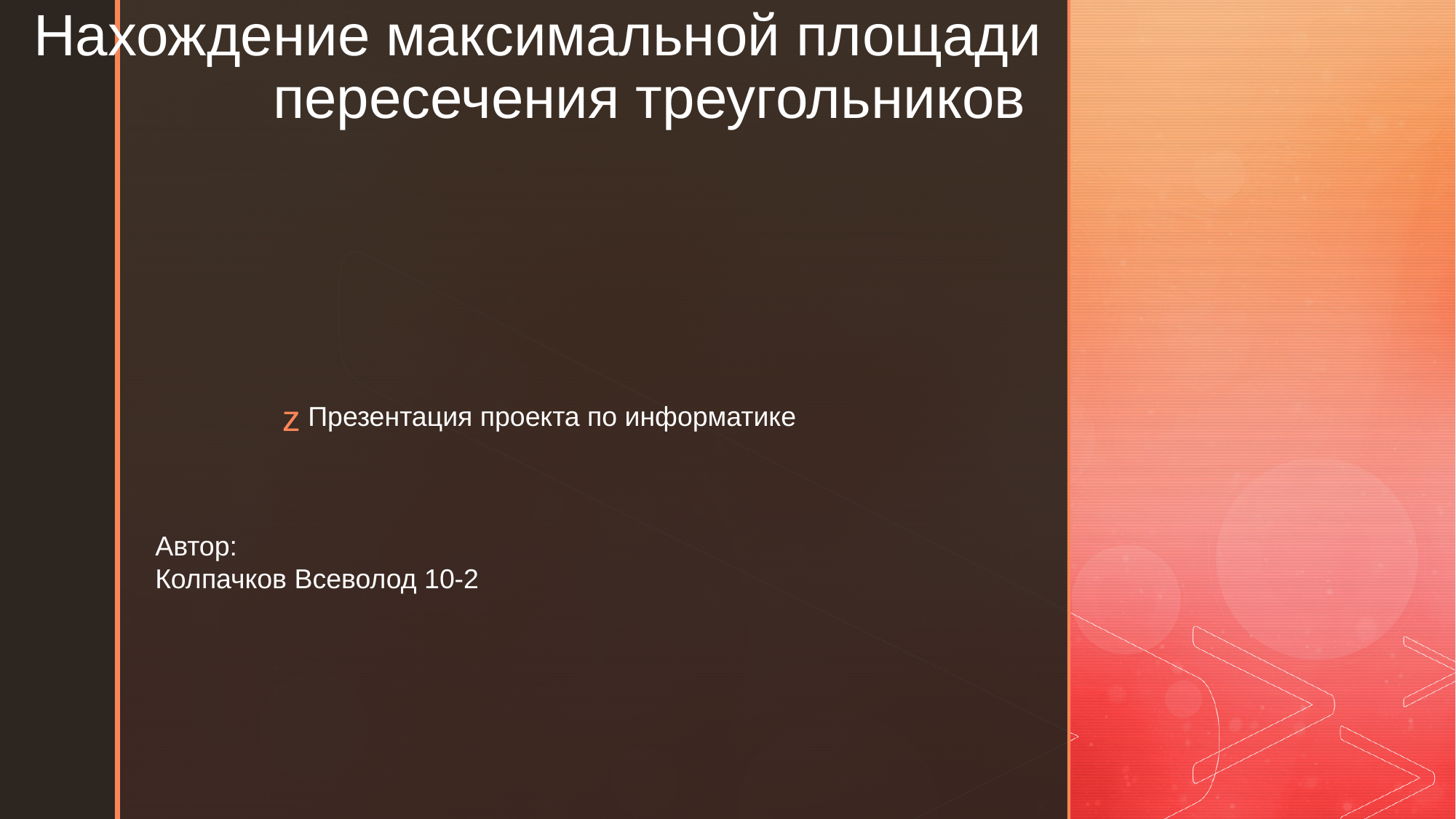

# Нахождение максимальной площади пересечения треугольников
Презентация проекта по информатике
Автор:
Колпачков Всеволод 10-2